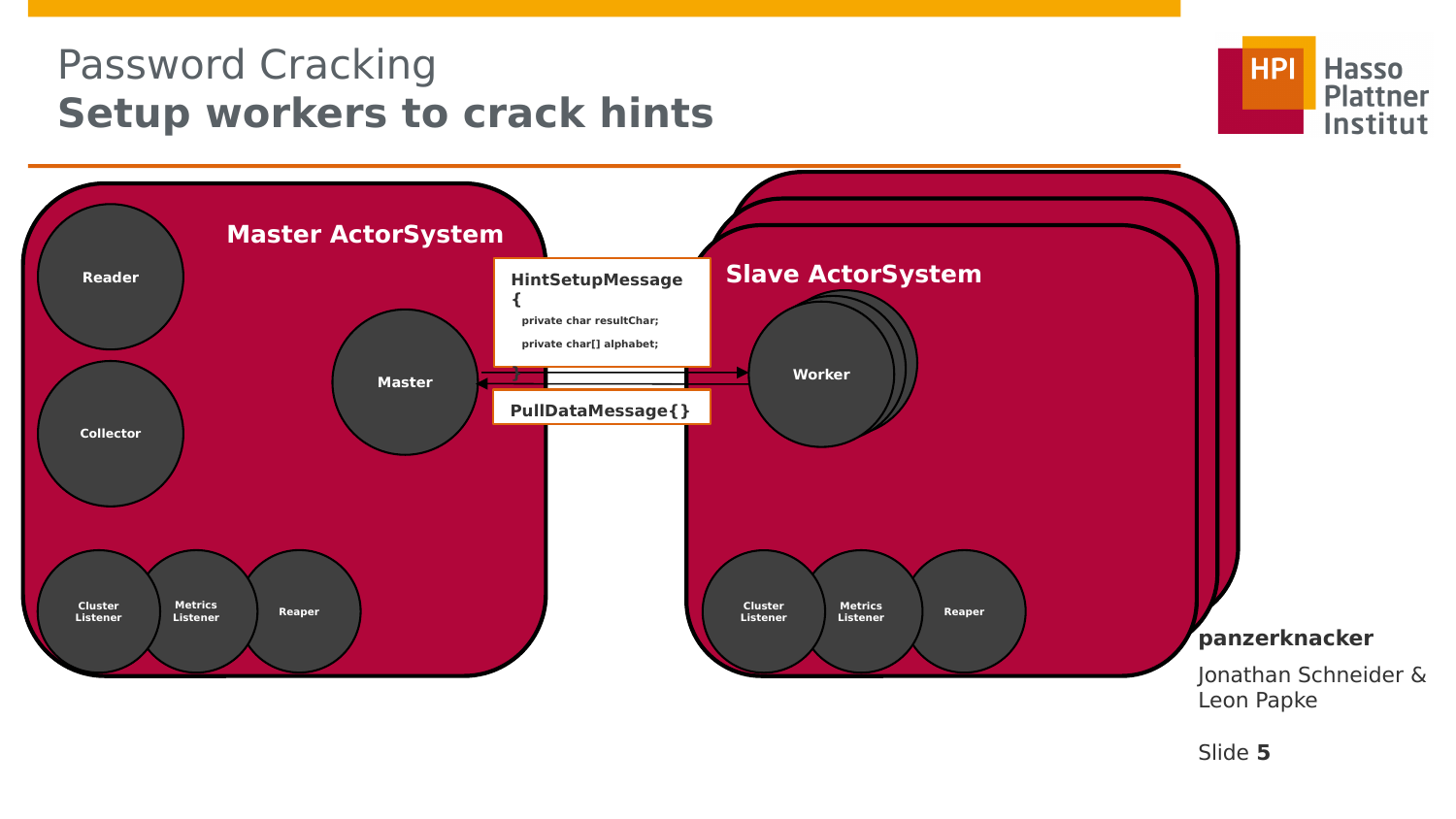

Password Cracking
Setup workers to crack hints
Slave ActorSystem
Slave ActorSystem
Slave ActorSystem
Master ActorSystem
Reader
HintSetupMessage{
   private char resultChar;
   private char[] alphabet;
}
Worker
Worker
Worker
Master
Collector

PullDataMessage{}
Reaper
Metrics Listener
Cluster Listener
Reaper
Metrics Listener
Cluster Listener
panzerknacker
Jonathan Schneider & Leon Papke
Slide 5